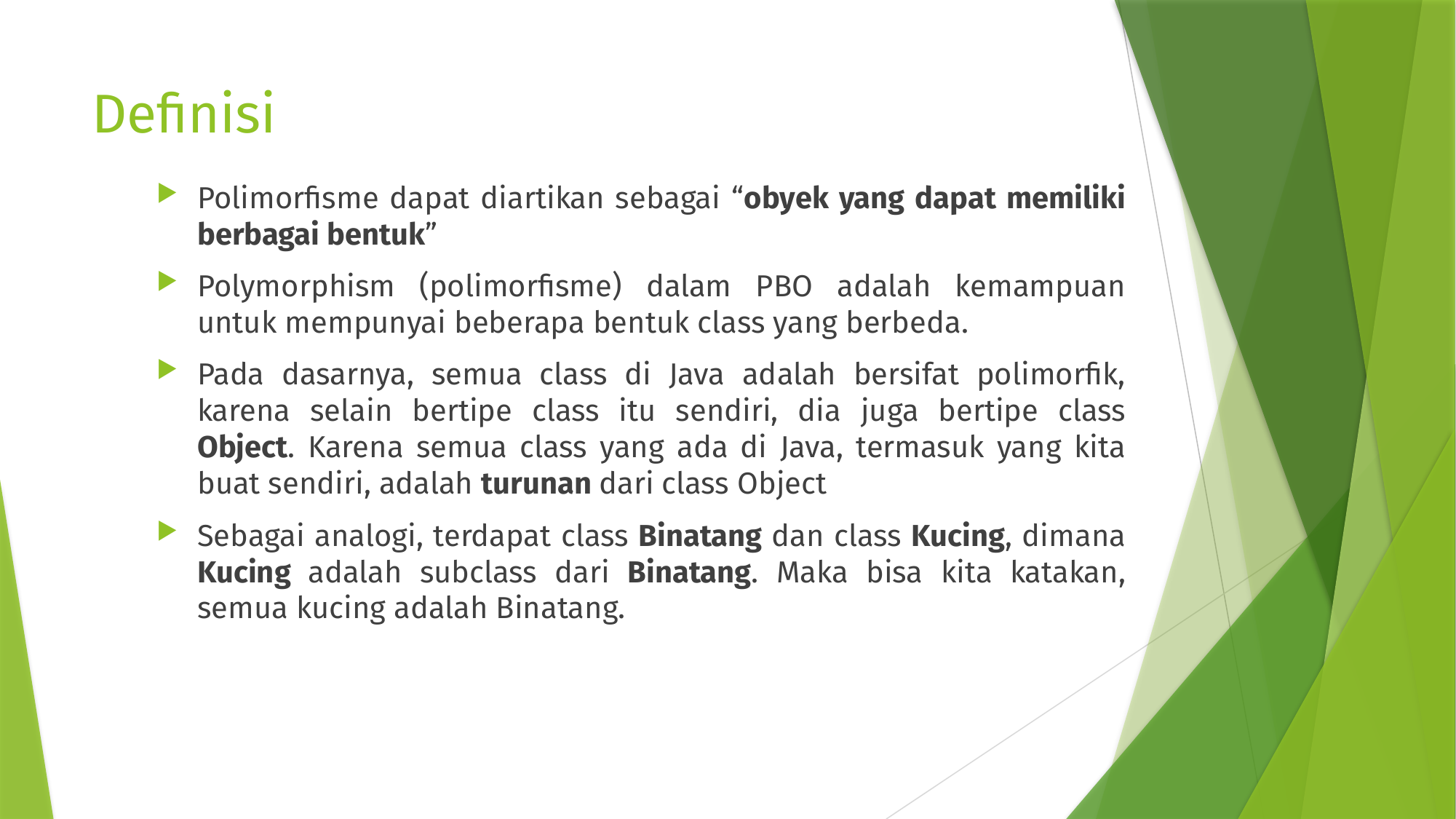

# Definisi
Polimorfisme dapat diartikan sebagai “obyek yang dapat memiliki berbagai bentuk”
Polymorphism (polimorfisme) dalam PBO adalah kemampuan untuk mempunyai beberapa bentuk class yang berbeda.
Pada dasarnya, semua class di Java adalah bersifat polimorfik, karena selain bertipe class itu sendiri, dia juga bertipe class Object. Karena semua class yang ada di Java, termasuk yang kita buat sendiri, adalah turunan dari class Object
Sebagai analogi, terdapat class Binatang dan class Kucing, dimana Kucing adalah subclass dari Binatang. Maka bisa kita katakan, semua kucing adalah Binatang.